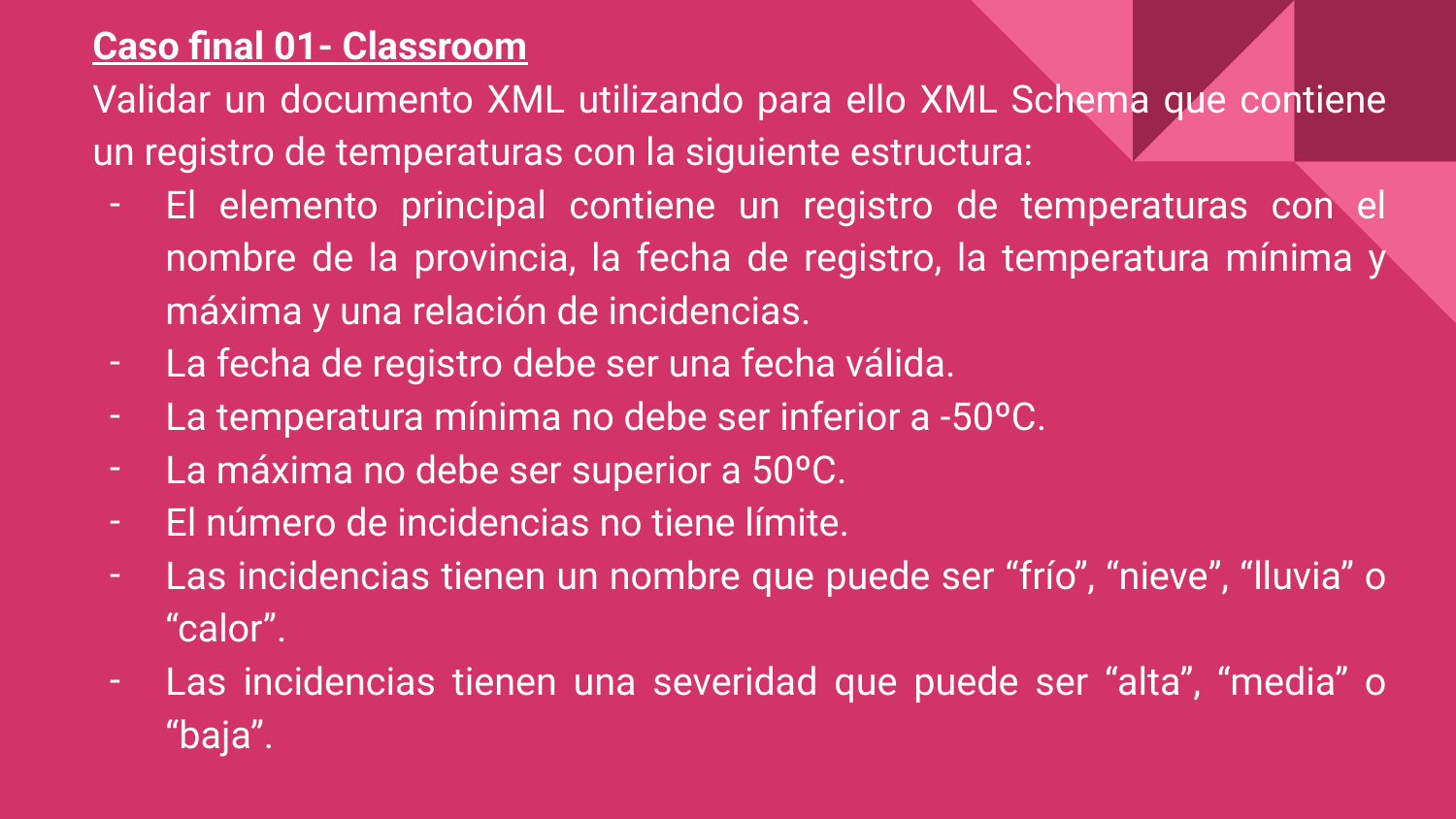

# Caso final 01- Classroom
Validar un documento XML utilizando para ello XML Schema que contiene un registro de temperaturas con la siguiente estructura:
El elemento principal contiene un registro de temperaturas con el nombre de la provincia, la fecha de registro, la temperatura mínima y máxima y una relación de incidencias.
La fecha de registro debe ser una fecha válida.
La temperatura mínima no debe ser inferior a -50ºC.
La máxima no debe ser superior a 50ºC.
El número de incidencias no tiene límite.
Las incidencias tienen un nombre que puede ser “frío”, “nieve”, “lluvia” o “calor”.
Las incidencias tienen una severidad que puede ser “alta”, “media” o “baja”.